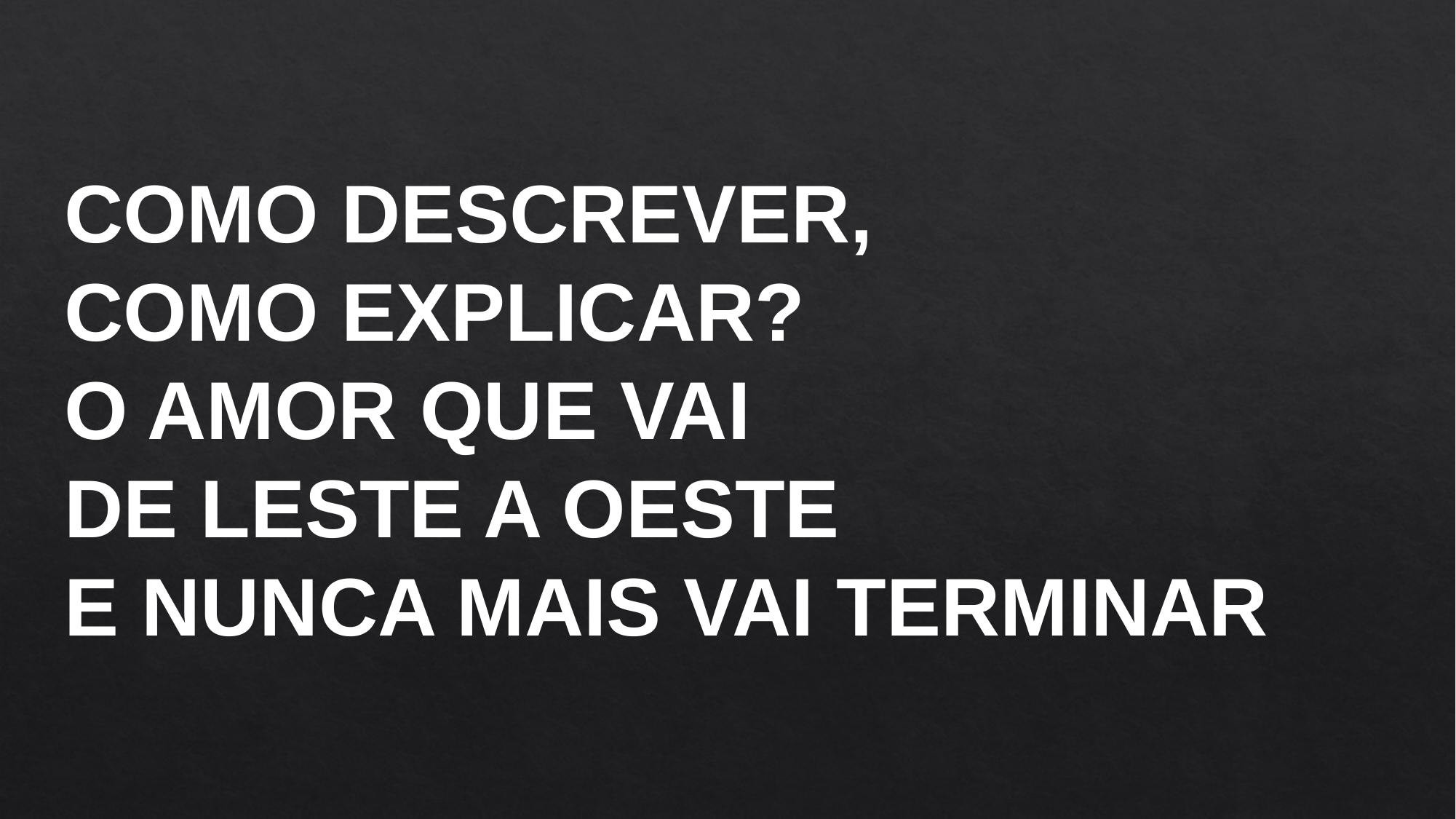

Como descrever,
como explicar?
O amor que vai
de leste a oeste
E nunca mais vai terminar